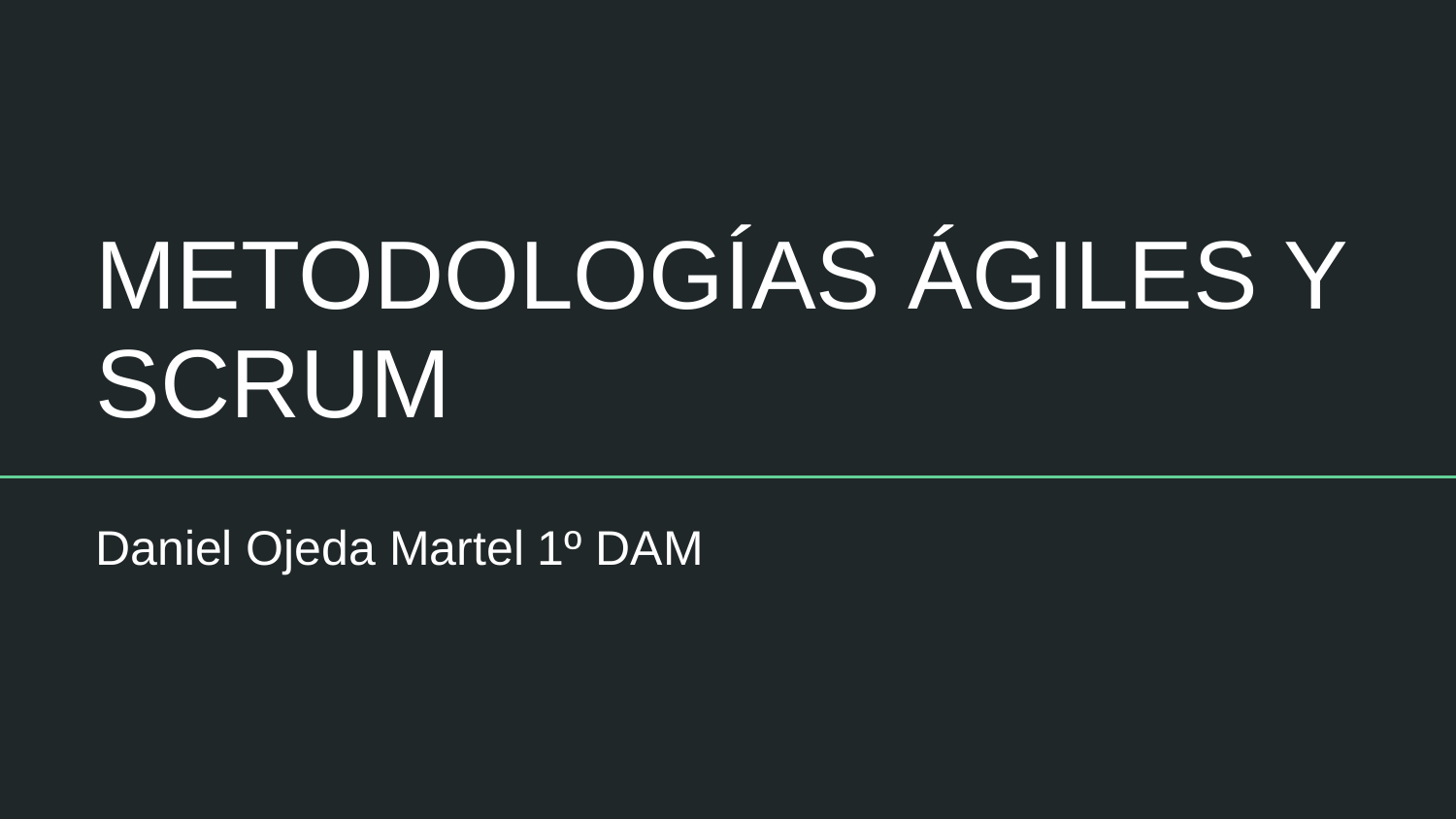

# METODOLOGÍAS ÁGILES Y SCRUM
Daniel Ojeda Martel 1º DAM